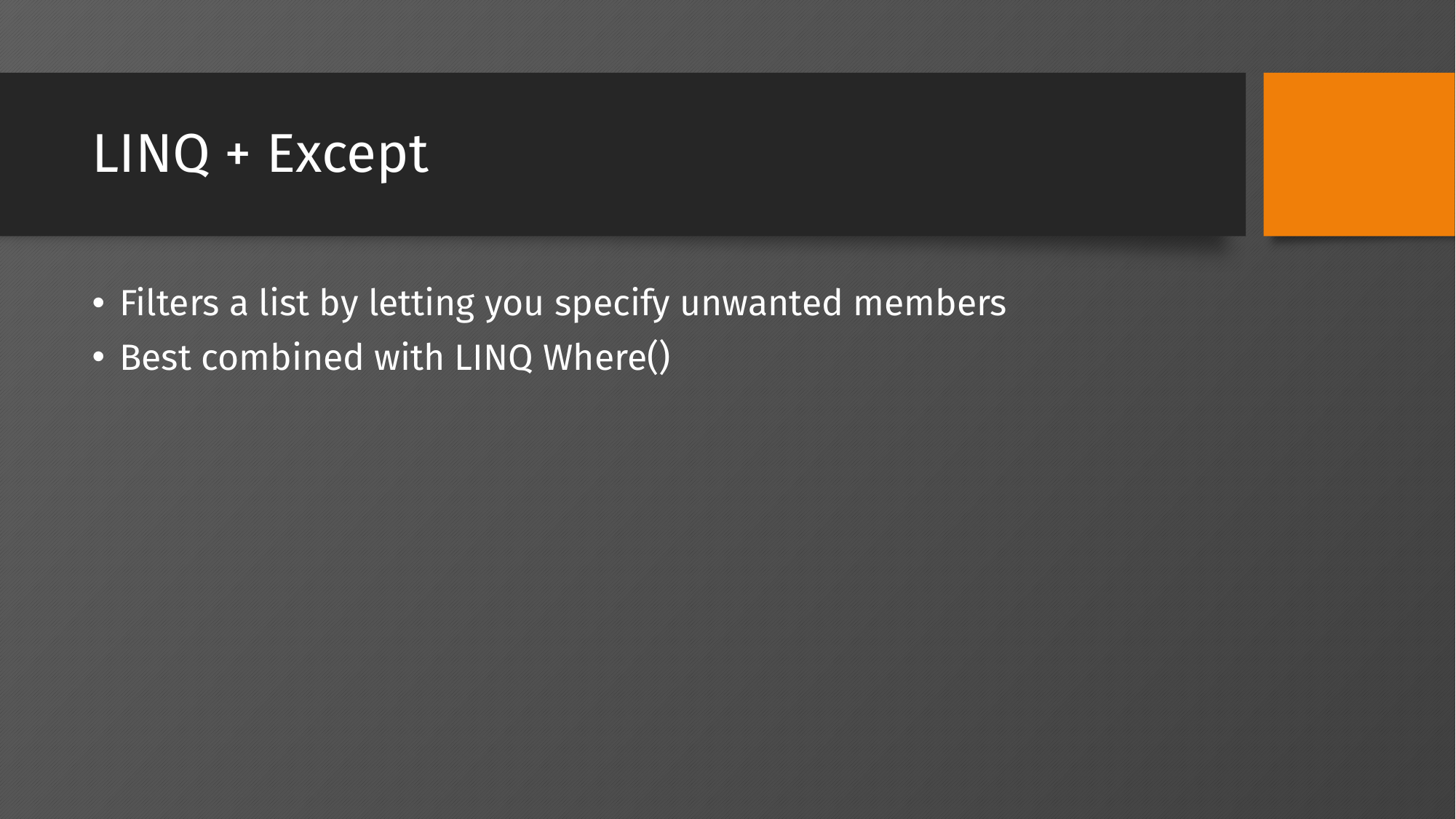

# LINQ + Except
Filters a list by letting you specify unwanted members
Best combined with LINQ Where()